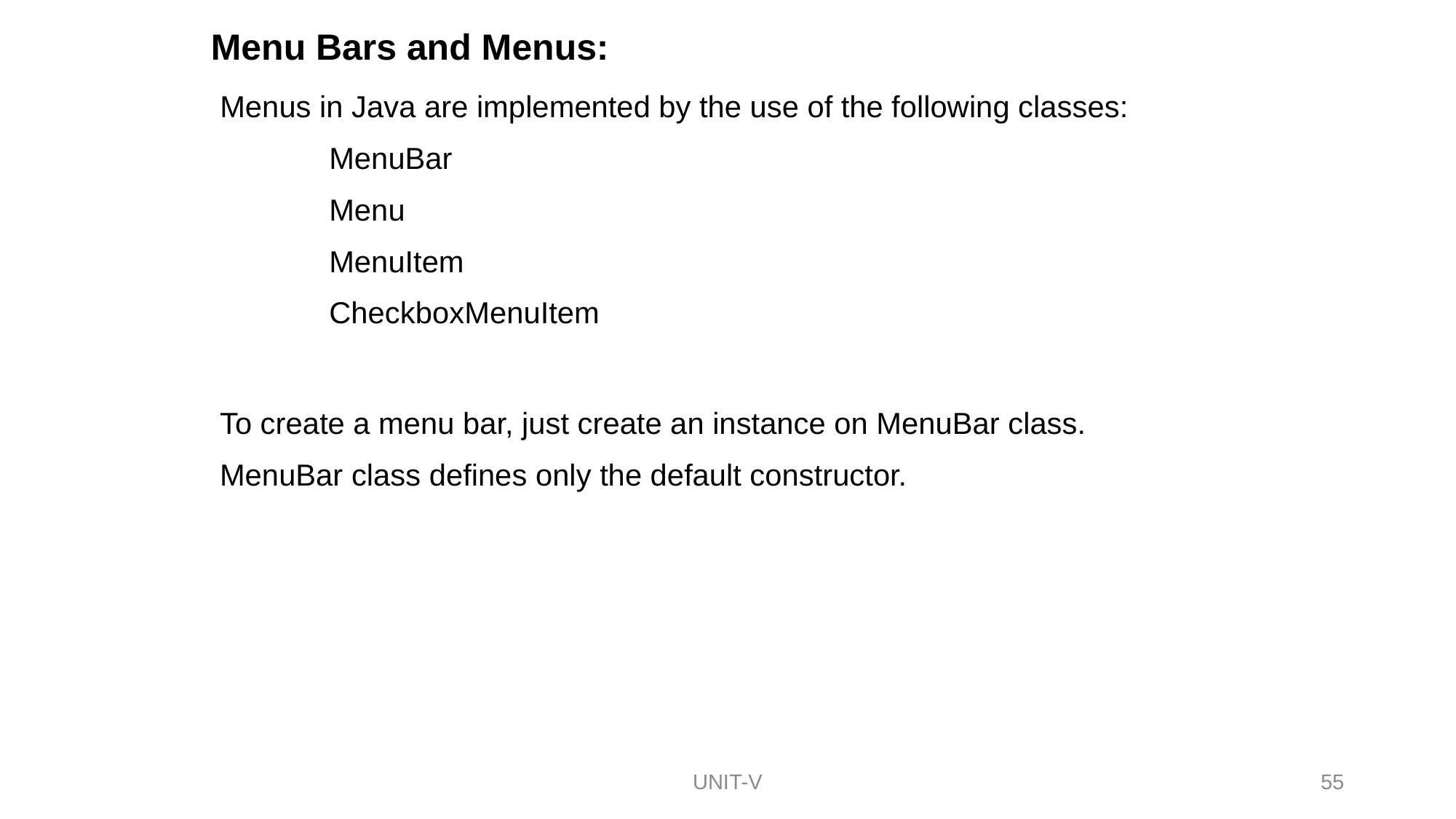

Menu Bars and Menus:
Menus in Java are implemented by the use of the following classes:
	MenuBar
 	Menu
	MenuItem
	CheckboxMenuItem
To create a menu bar, just create an instance on MenuBar class.
MenuBar class defines only the default constructor.
55
UNIT-V